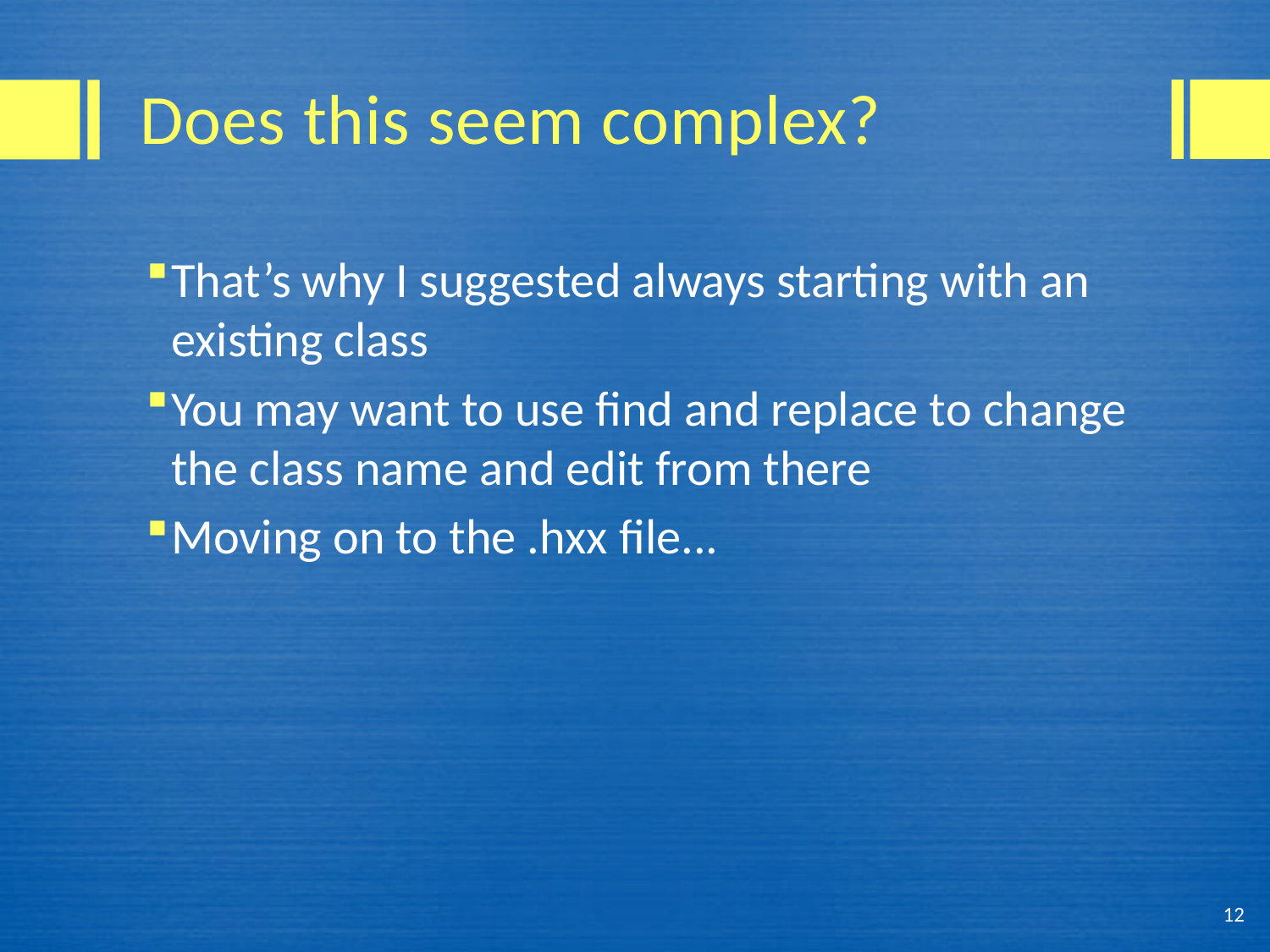

# Does this seem complex?
That’s why I suggested always starting with an existing class
You may want to use find and replace to change the class name and edit from there
Moving on to the .hxx file...
12